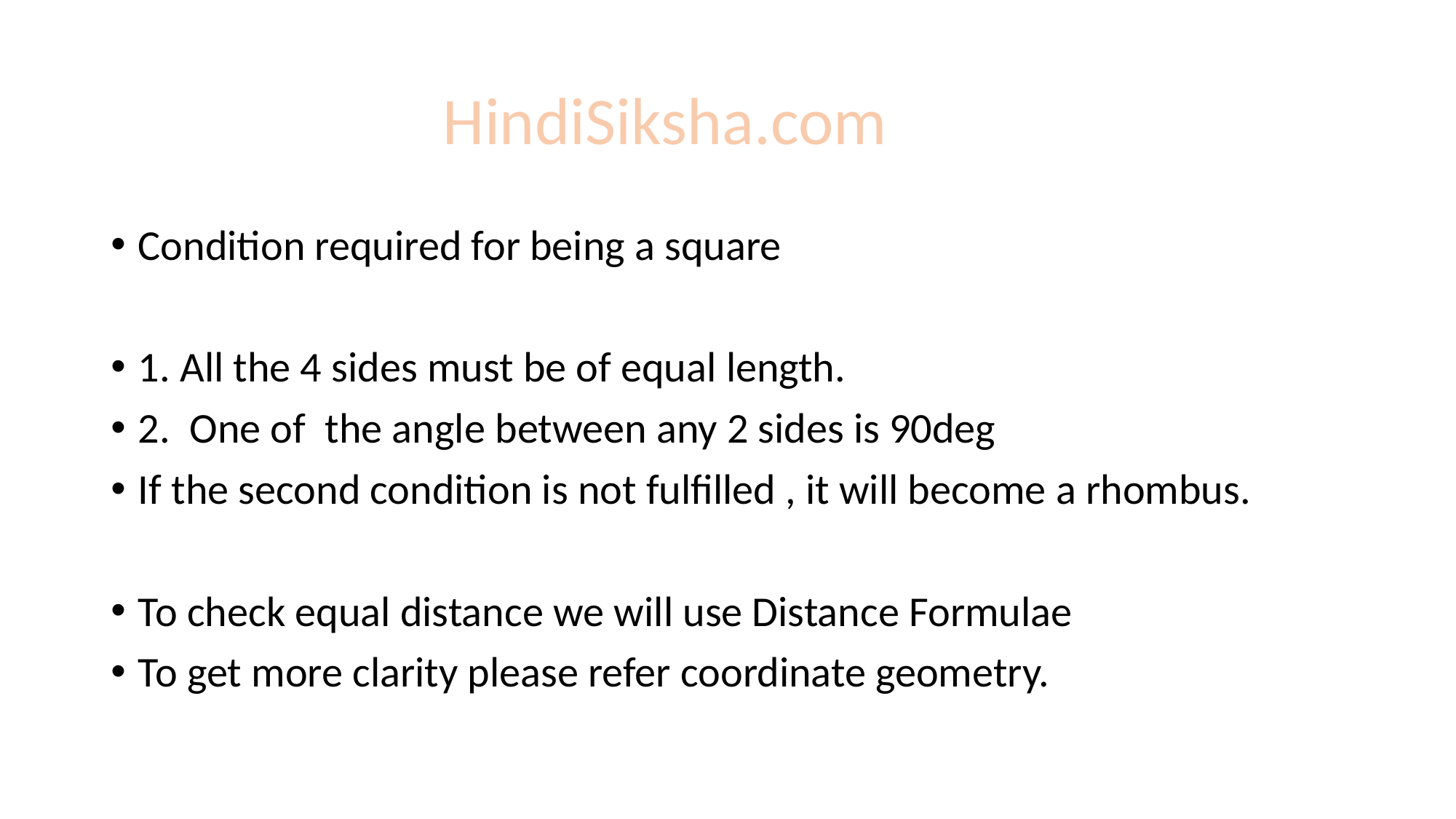

# HindiSiksha.com
Condition required for being a square

1. All the 4 sides must be of equal length.
2.  One of  the angle between any 2 sides is 90deg
If the second condition is not fulfilled , it will become a rhombus.

To check equal distance we will use Distance Formulae
To get more clarity please refer coordinate geometry.